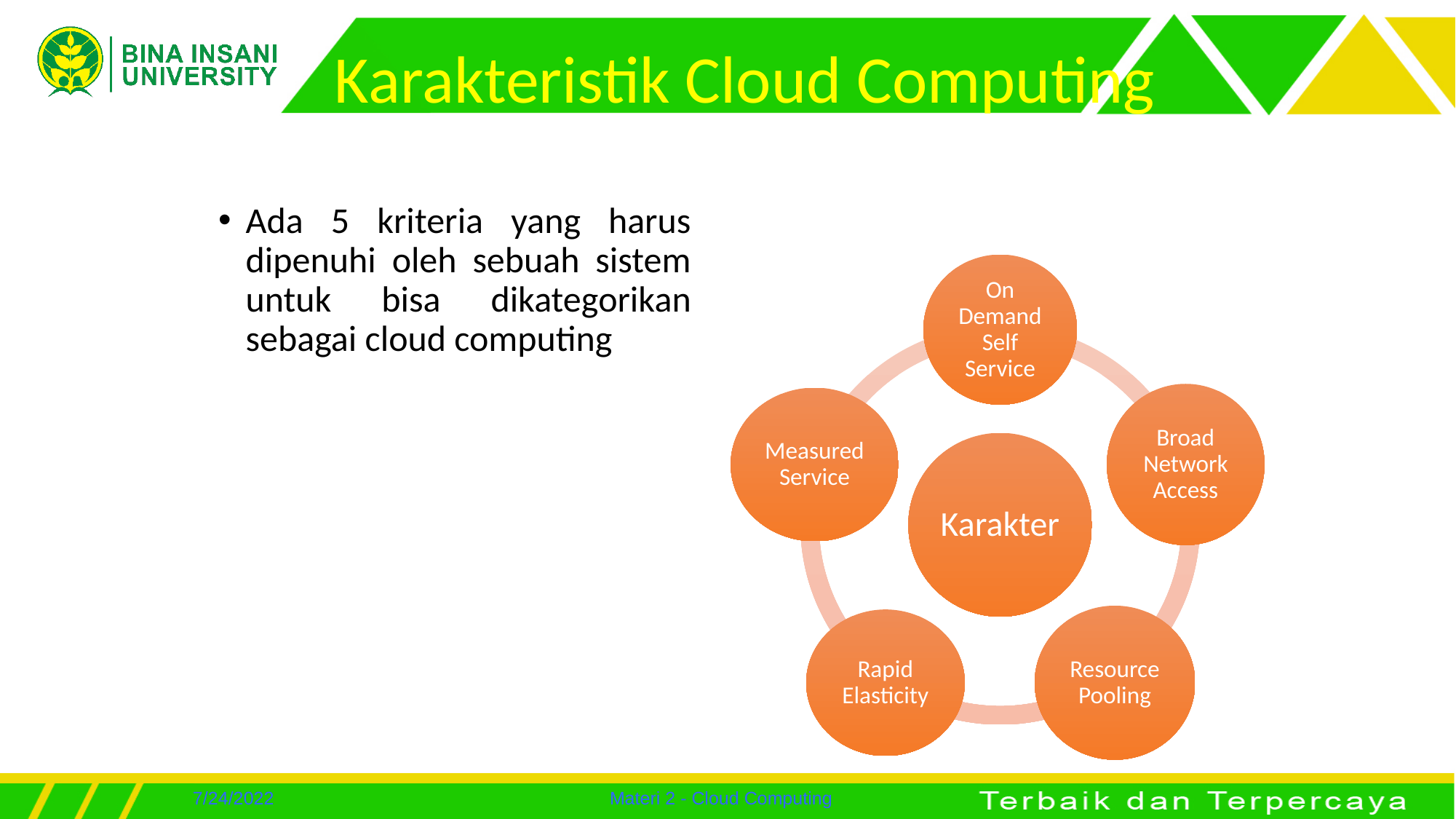

# Karakteristik Cloud Computing
Ada 5 kriteria yang harus dipenuhi oleh sebuah sistem untuk bisa dikategorikan sebagai cloud computing
Karakter
On Demand Self Service
Broad Network Access
Resource Pooling
Rapid Elasticity
Measured Service
7/24/2022
Materi 2 - Cloud Computing